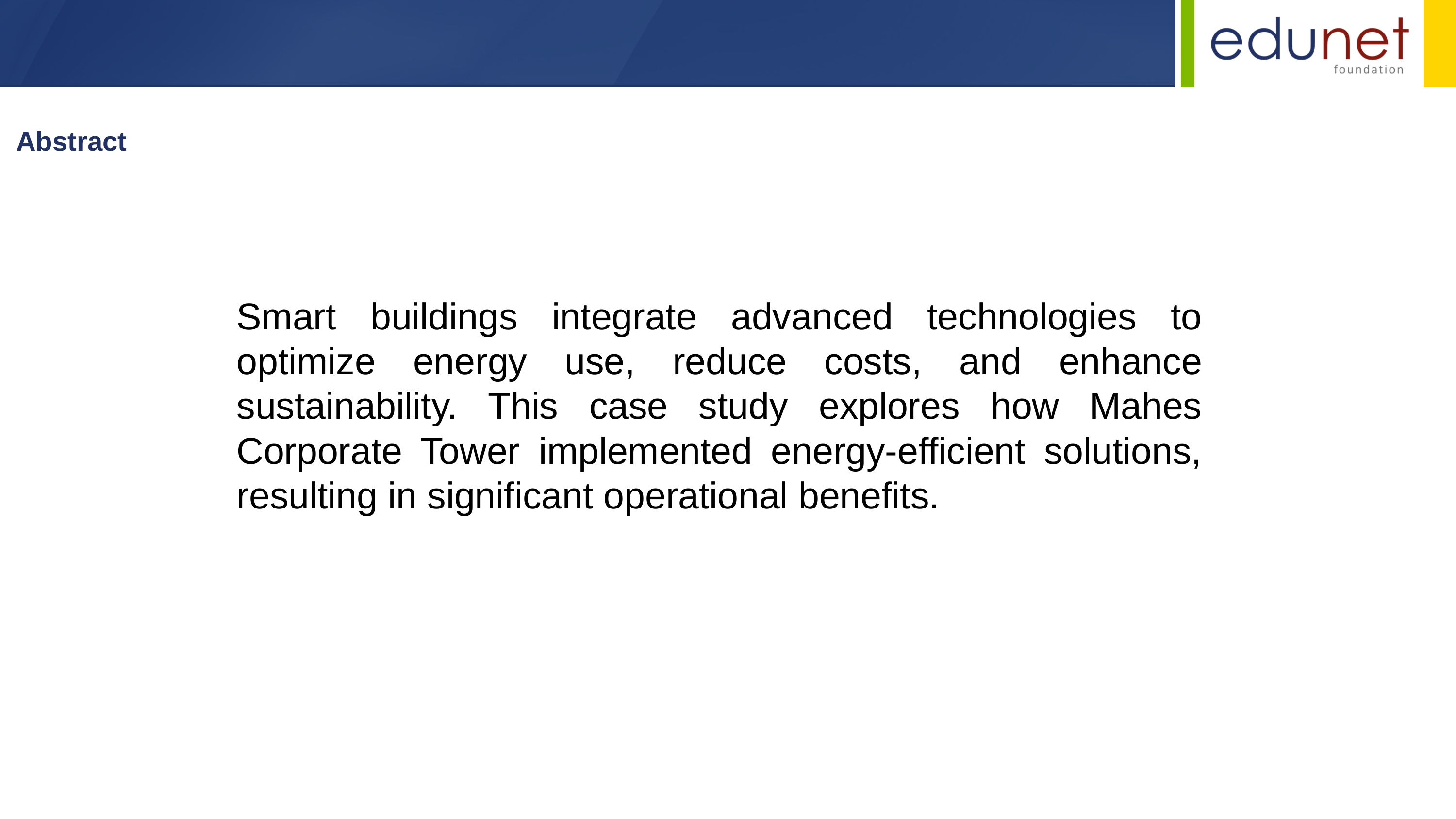

Abstract
Smart buildings integrate advanced technologies to optimize energy use, reduce costs, and enhance sustainability. This case study explores how Mahes Corporate Tower implemented energy-efficient solutions, resulting in significant operational benefits.